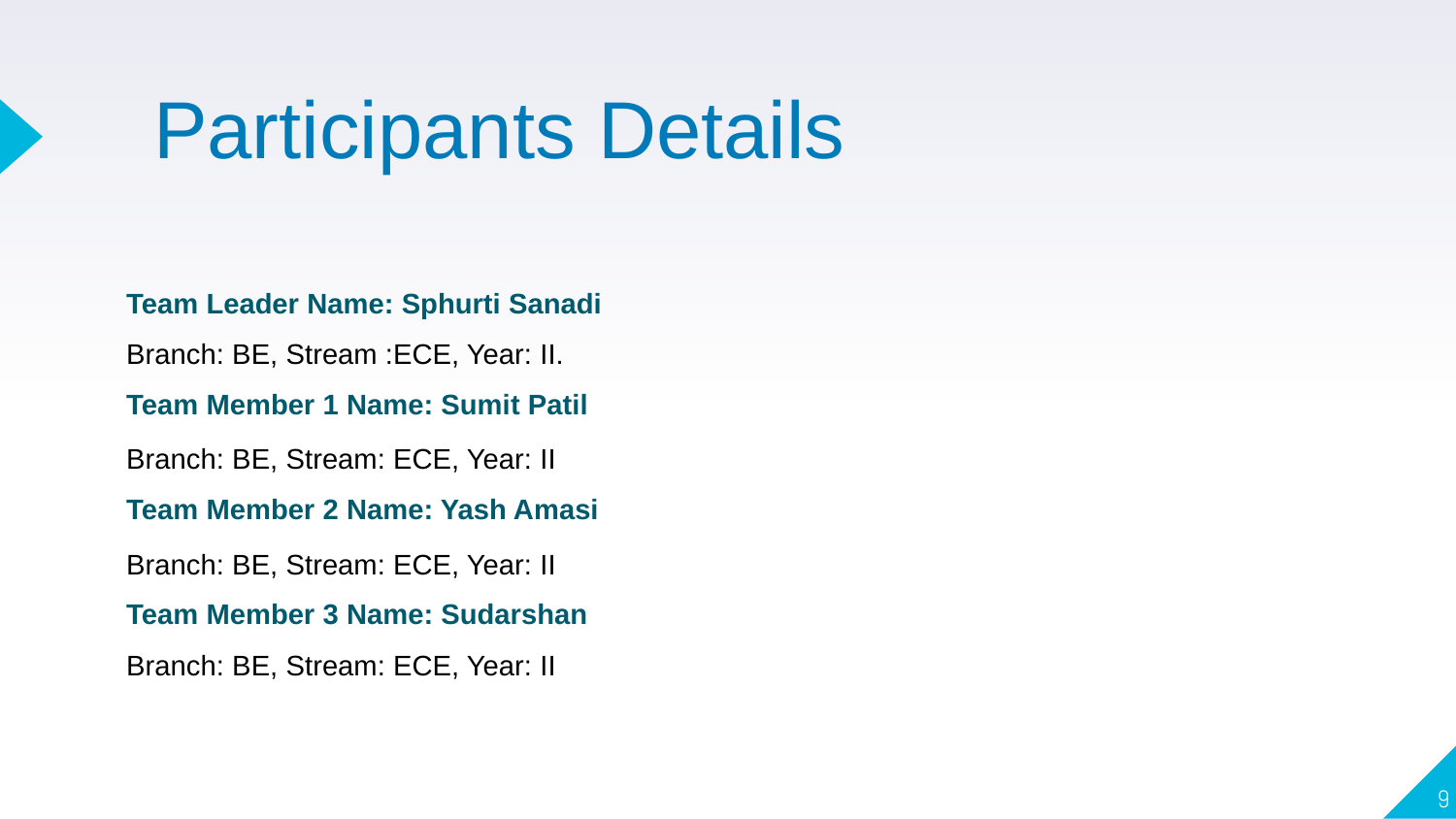

# Participants Details
Team Leader Name: Sphurti Sanadi
Branch: BE, Stream :ECE, Year: II.
Team Member 1 Name: Sumit Patil
Branch: BE, Stream: ECE, Year: II
Team Member 2 Name: Yash Amasi
Branch: BE, Stream: ECE, Year: II
Team Member 3 Name: Sudarshan
Branch: BE, Stream: ECE, Year: II

9